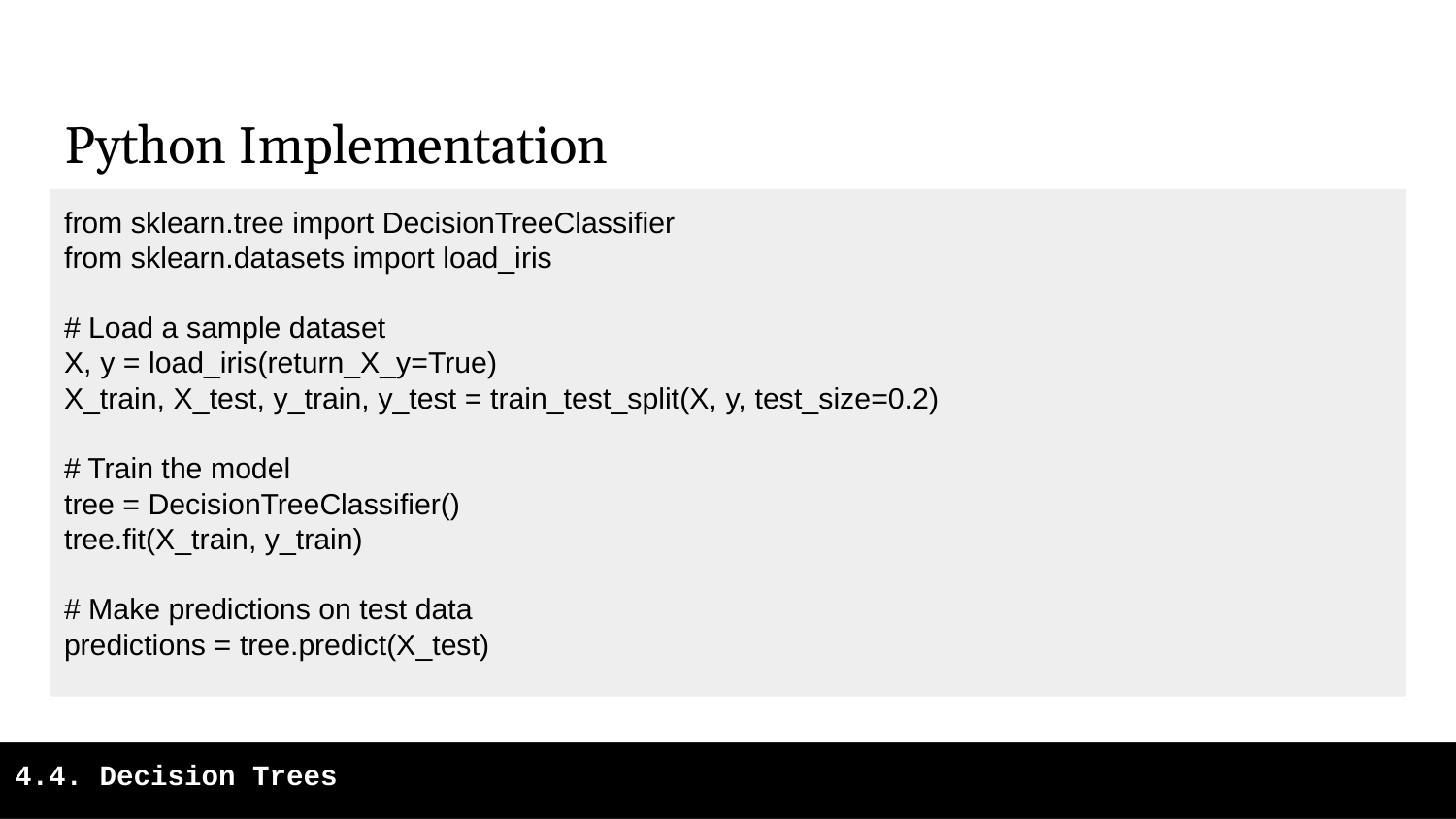

# Python Implementation
from sklearn.tree import DecisionTreeClassifier
from sklearn.datasets import load_iris

# Load a sample dataset
X, y = load_iris(return_X_y=True)
X_train, X_test, y_train, y_test = train_test_split(X, y, test_size=0.2)

# Train the model
tree = DecisionTreeClassifier()
tree.fit(X_train, y_train)

# Make predictions on test data
predictions = tree.predict(X_test)

26
4.2. Statistical Machine Learning.
4.4. Decision Trees